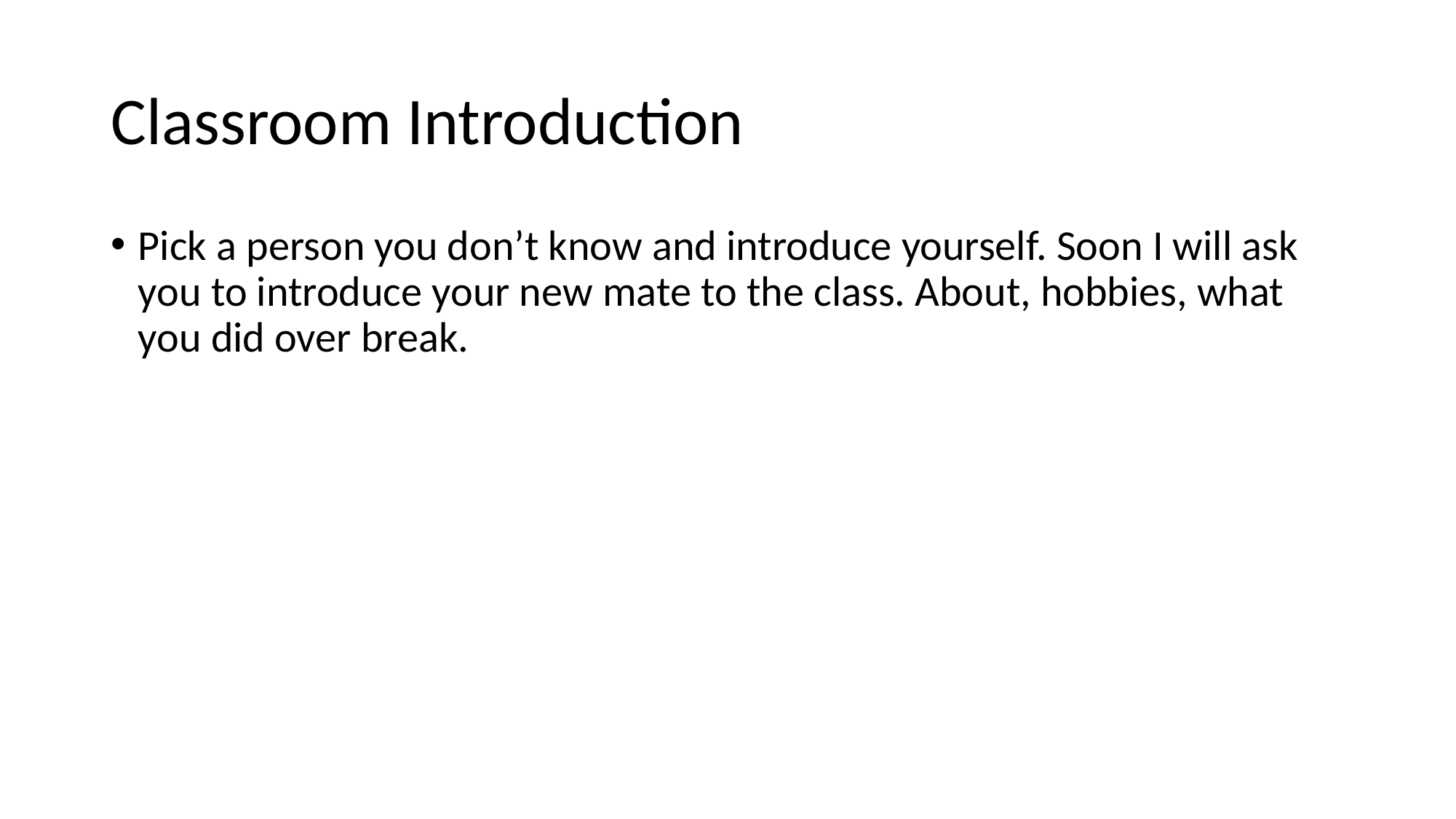

# Classroom Introduction
Pick a person you don’t know and introduce yourself. Soon I will ask you to introduce your new mate to the class. About, hobbies, what you did over break.